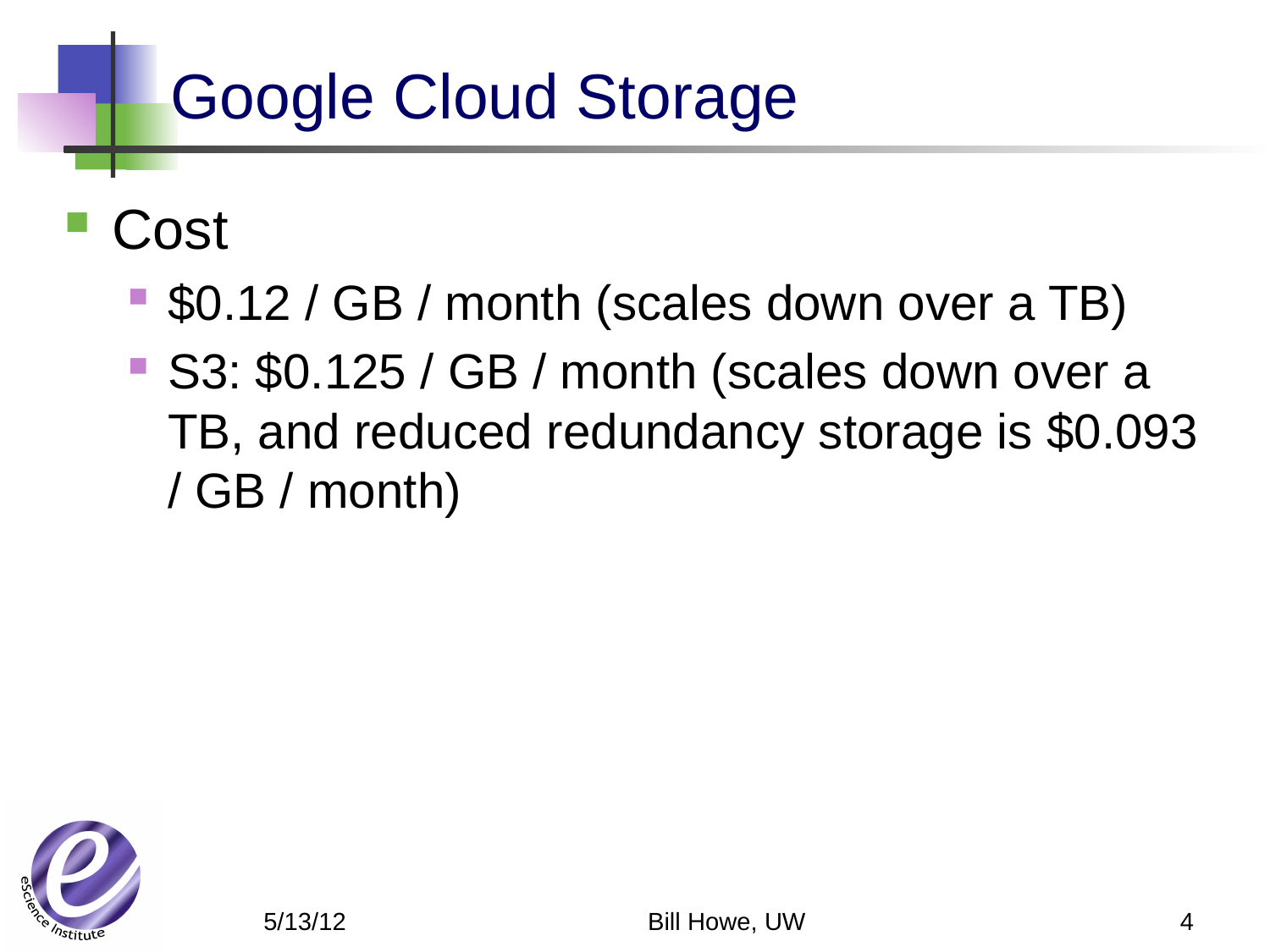

# Google Cloud Storage
Cost
$0.12 / GB / month (scales down over a TB)
S3: $0.125 / GB / month (scales down over a TB, and reduced redundancy storage is $0.093 / GB / month)

Bill Howe, UW
4
5/13/12